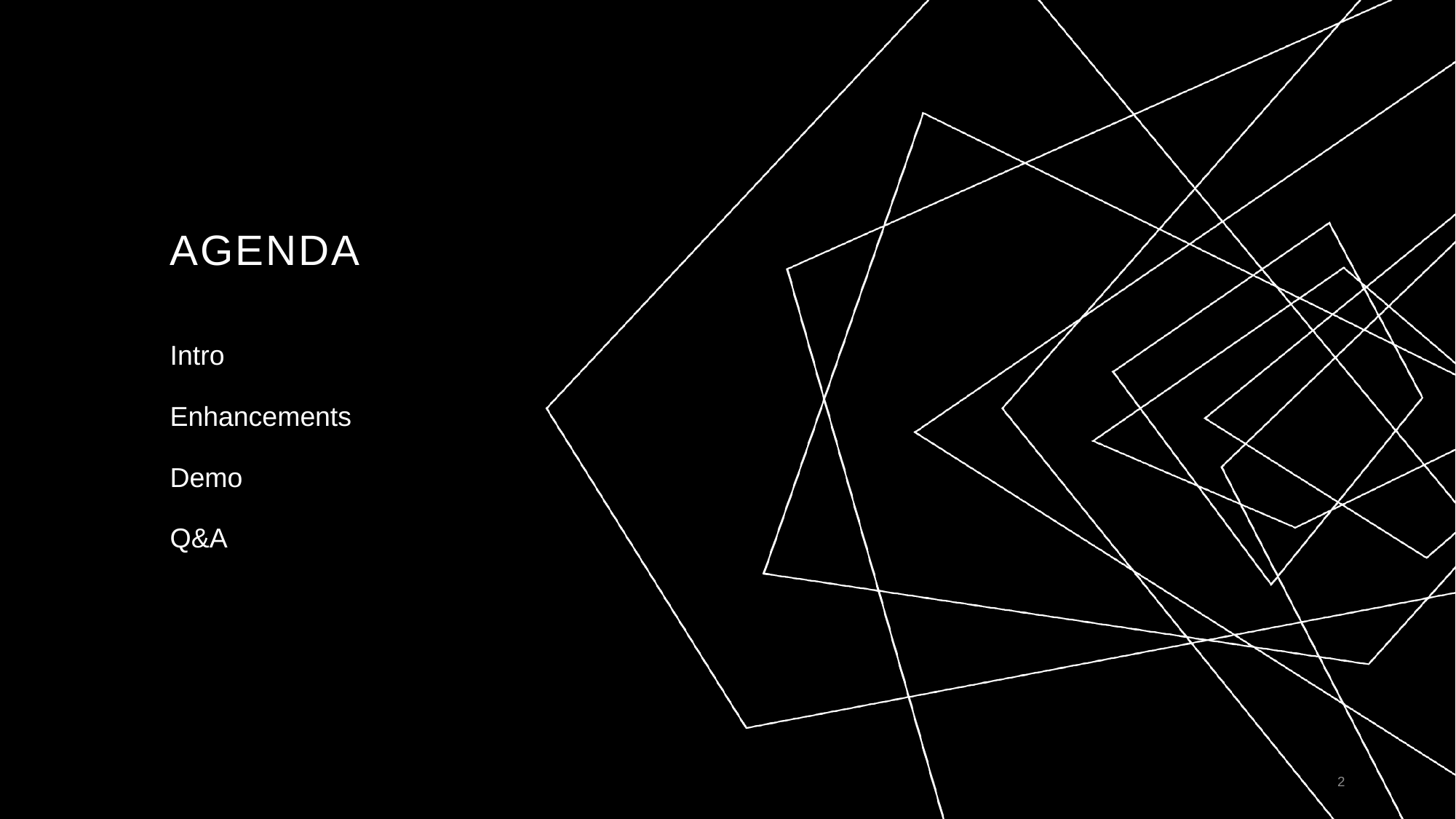

# AGENDA
Intro
Enhancements
Demo
Q&A
2